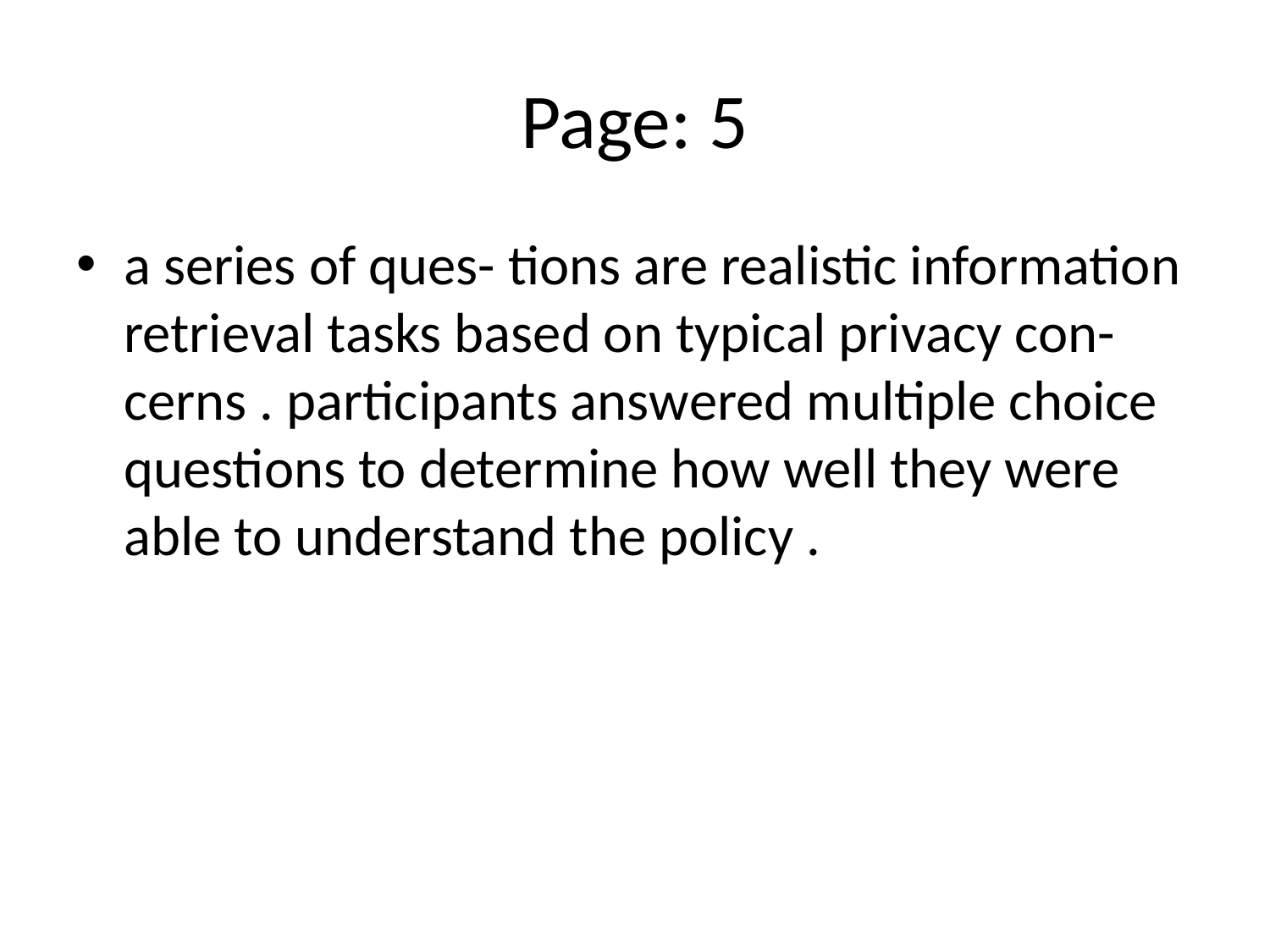

# Page: 5
a series of ques- tions are realistic information retrieval tasks based on typical privacy con- cerns . participants answered multiple choice questions to determine how well they were able to understand the policy .